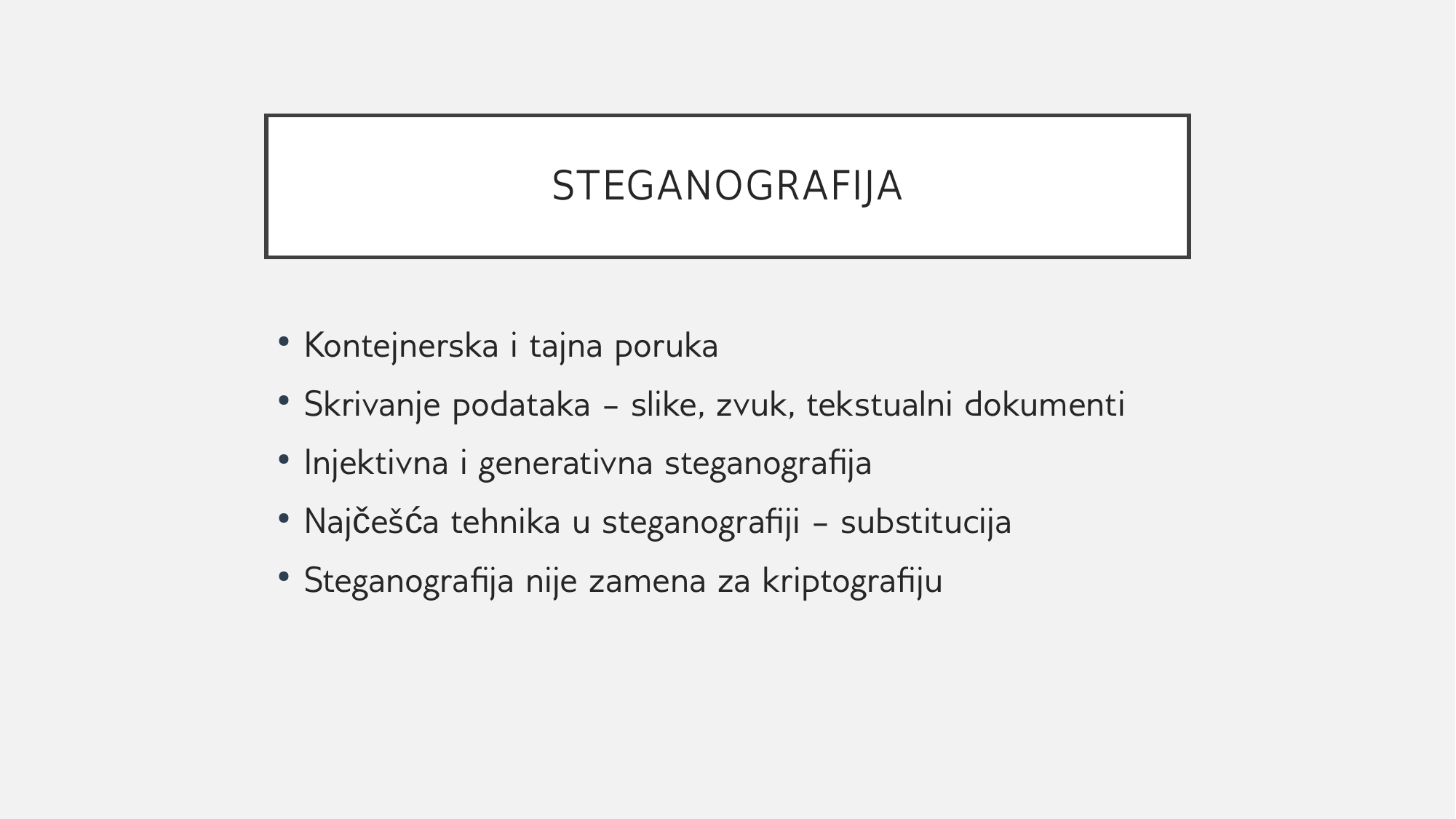

# Steganografija
Kontejnerska i tajna poruka
Skrivanje podataka – slike, zvuk, tekstualni dokumenti
Injektivna i generativna steganografija
Najčešća tehnika u steganografiji – substitucija
Steganografija nije zamena za kriptografiju